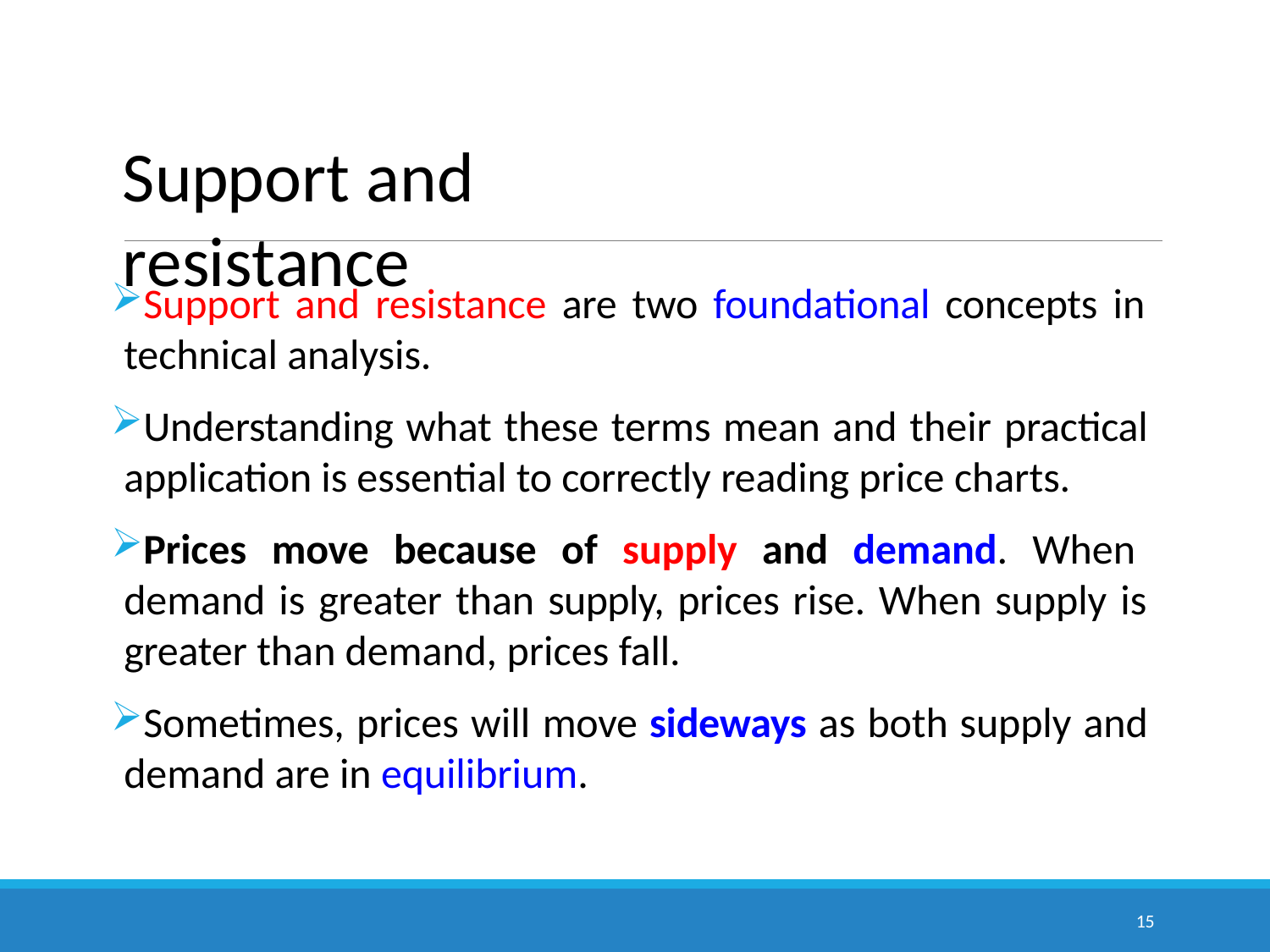

# Support and resistance
Support and resistance are two foundational concepts in  technical analysis.
Understanding what these terms mean and their practical  application is essential to correctly reading price charts.
Prices move because of supply and demand. When  demand is greater than supply, prices rise. When supply is  greater than demand, prices fall.
Sometimes, prices will move sideways as both supply and  demand are in equilibrium.
15